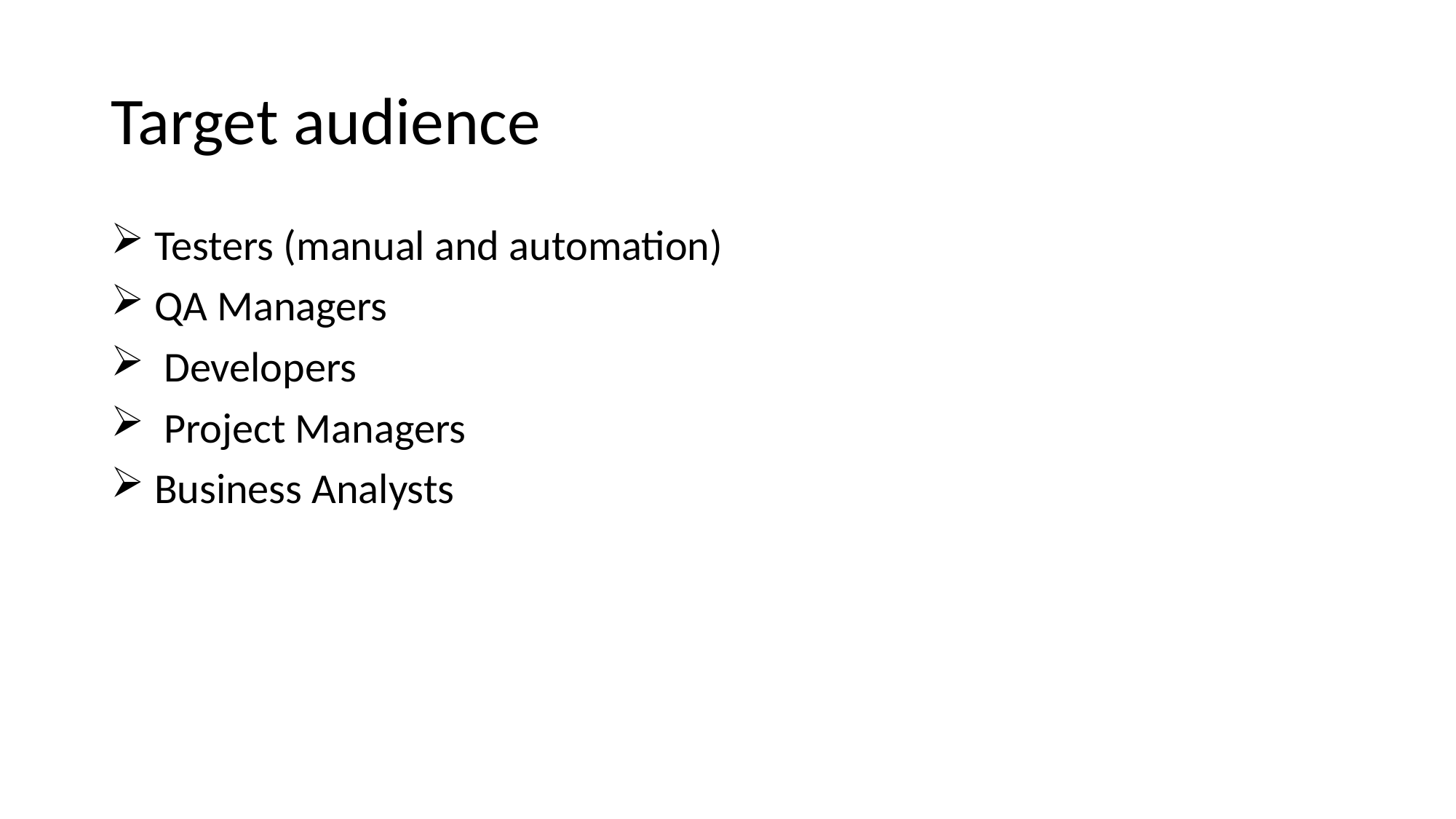

# Target audience
 Testers (manual and automation)
 QA Managers
  Developers
  Project Managers
 Business Analysts